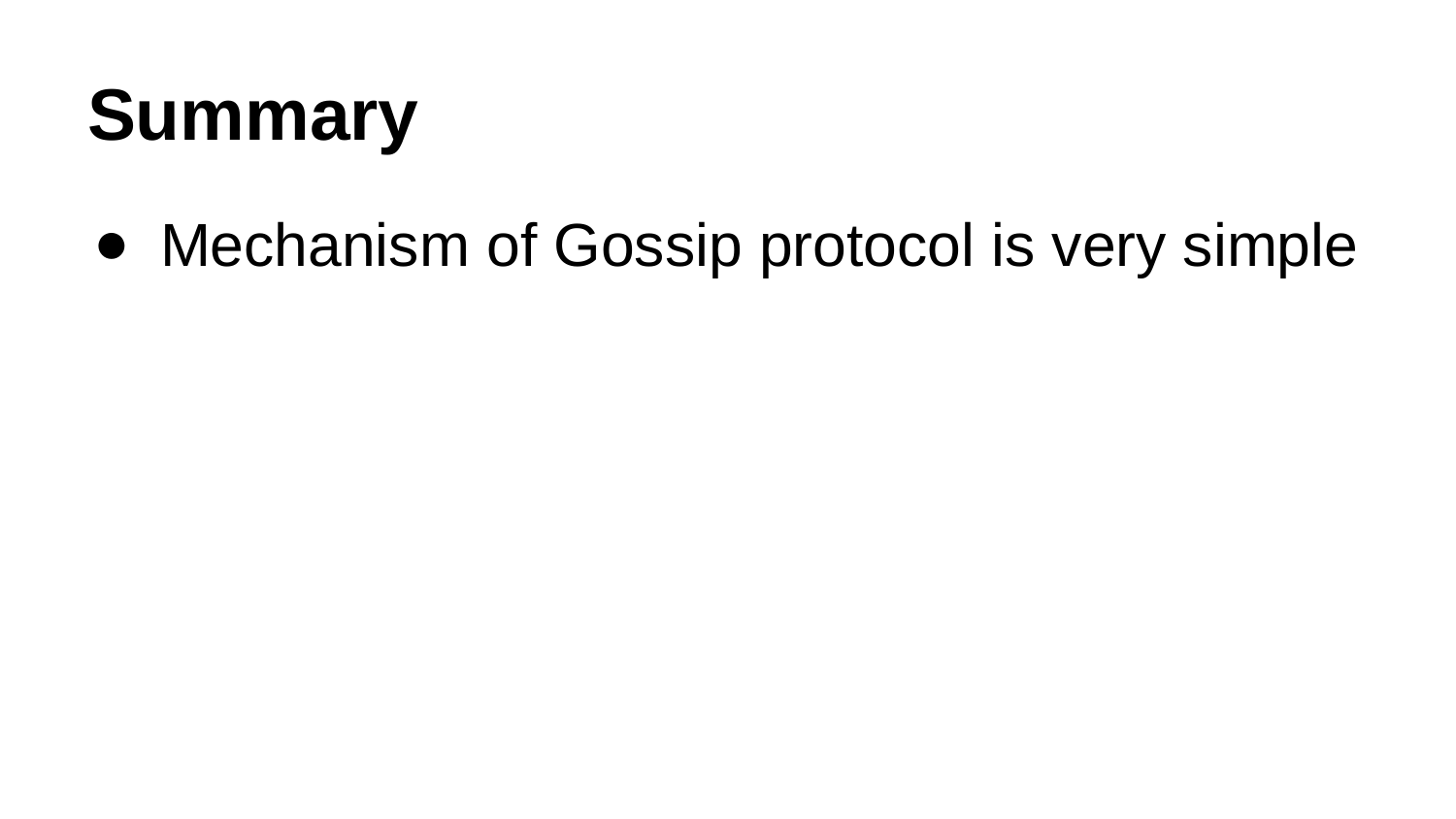

# Summary
Mechanism of Gossip protocol is very simple